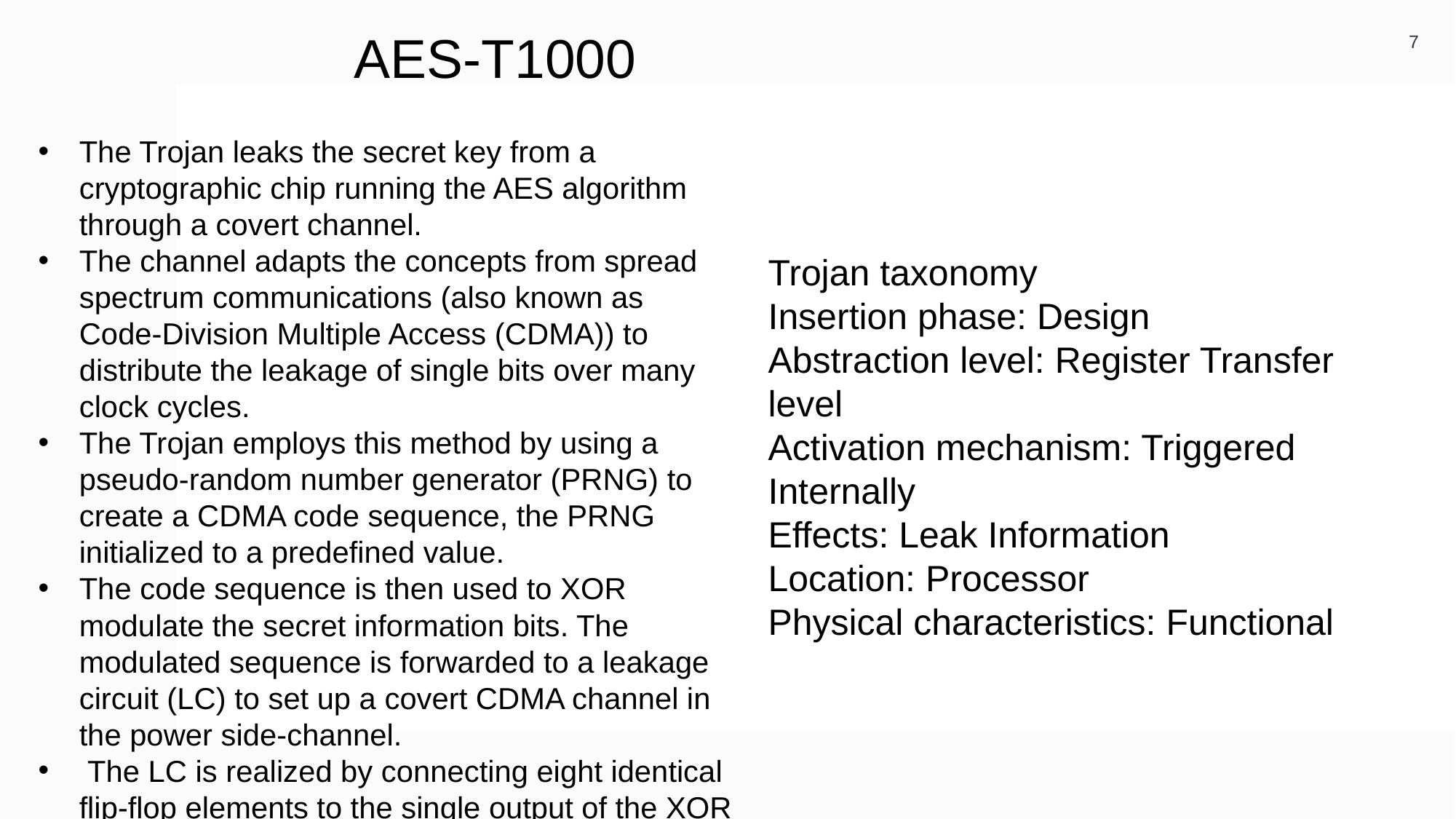

7
		AES‐T1000

The Trojan leaks the secret key from a cryptographic chip running the AES algorithm through a covert channel.
The channel adapts the concepts from spread spectrum communications (also known as Code-Division Multiple Access (CDMA)) to distribute the leakage of single bits over many clock cycles.
The Trojan employs this method by using a pseudo-random number generator (PRNG) to create a CDMA code sequence, the PRNG initialized to a predefined value.
The code sequence is then used to XOR modulate the secret information bits. The modulated sequence is forwarded to a leakage circuit (LC) to set up a covert CDMA channel in the power side-channel.
 The LC is realized by connecting eight identical flip-flop elements to the single output of the XOR gate to mimic a large capacitance
Trojan taxonomy
Insertion phase: Design
Abstraction level: Register Transfer level
Activation mechanism: Triggered Internally
Effects: Leak Information
Location: Processor
Physical characteristics: Functional